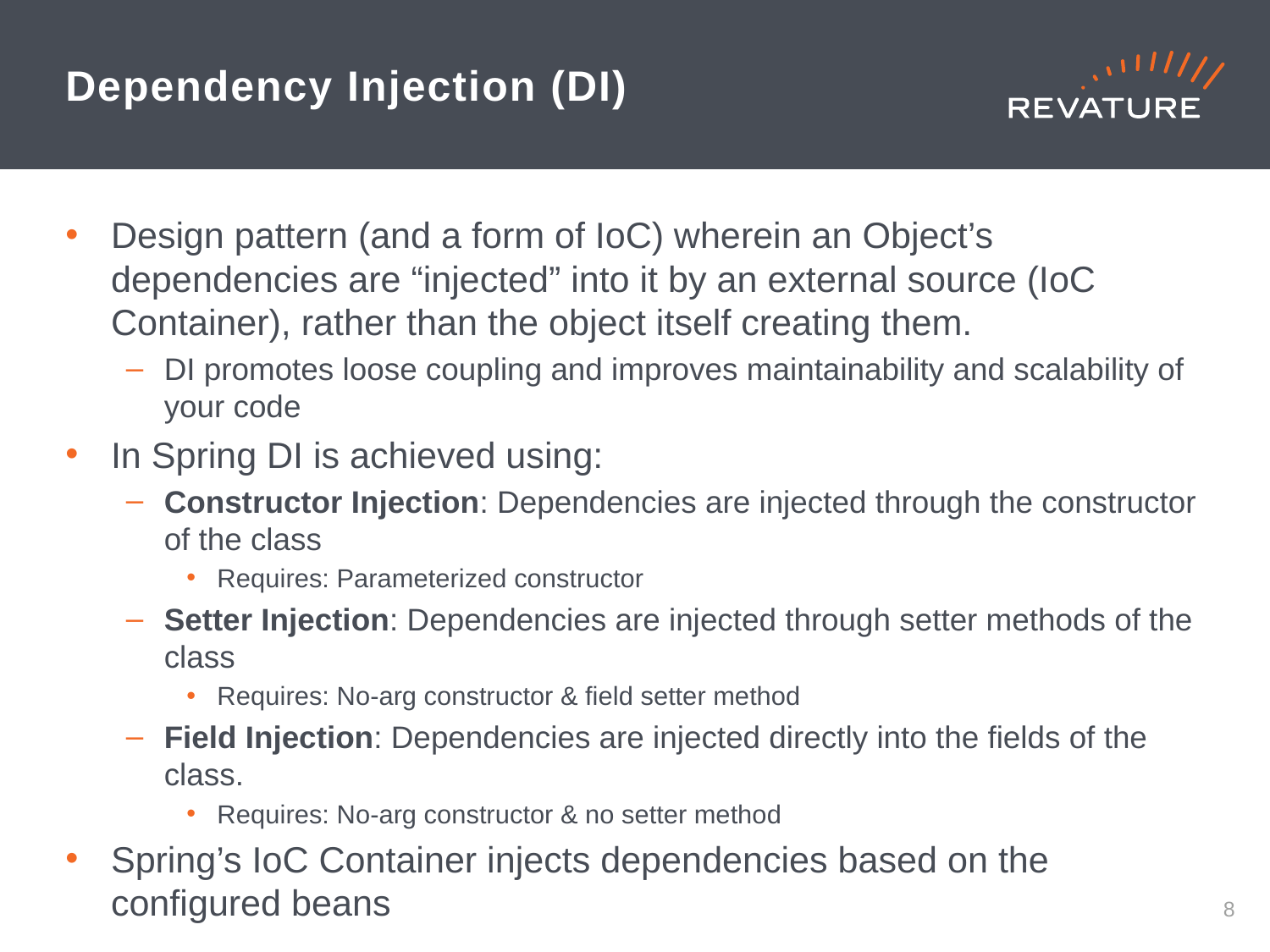

# Dependency Injection (DI)
Design pattern (and a form of IoC) wherein an Object’s dependencies are “injected” into it by an external source (IoC Container), rather than the object itself creating them.
DI promotes loose coupling and improves maintainability and scalability of your code
In Spring DI is achieved using:
Constructor Injection: Dependencies are injected through the constructor of the class
Requires: Parameterized constructor
Setter Injection: Dependencies are injected through setter methods of the class
Requires: No-arg constructor & field setter method
Field Injection: Dependencies are injected directly into the fields of the class.
Requires: No-arg constructor & no setter method
Spring’s IoC Container injects dependencies based on the configured beans
8